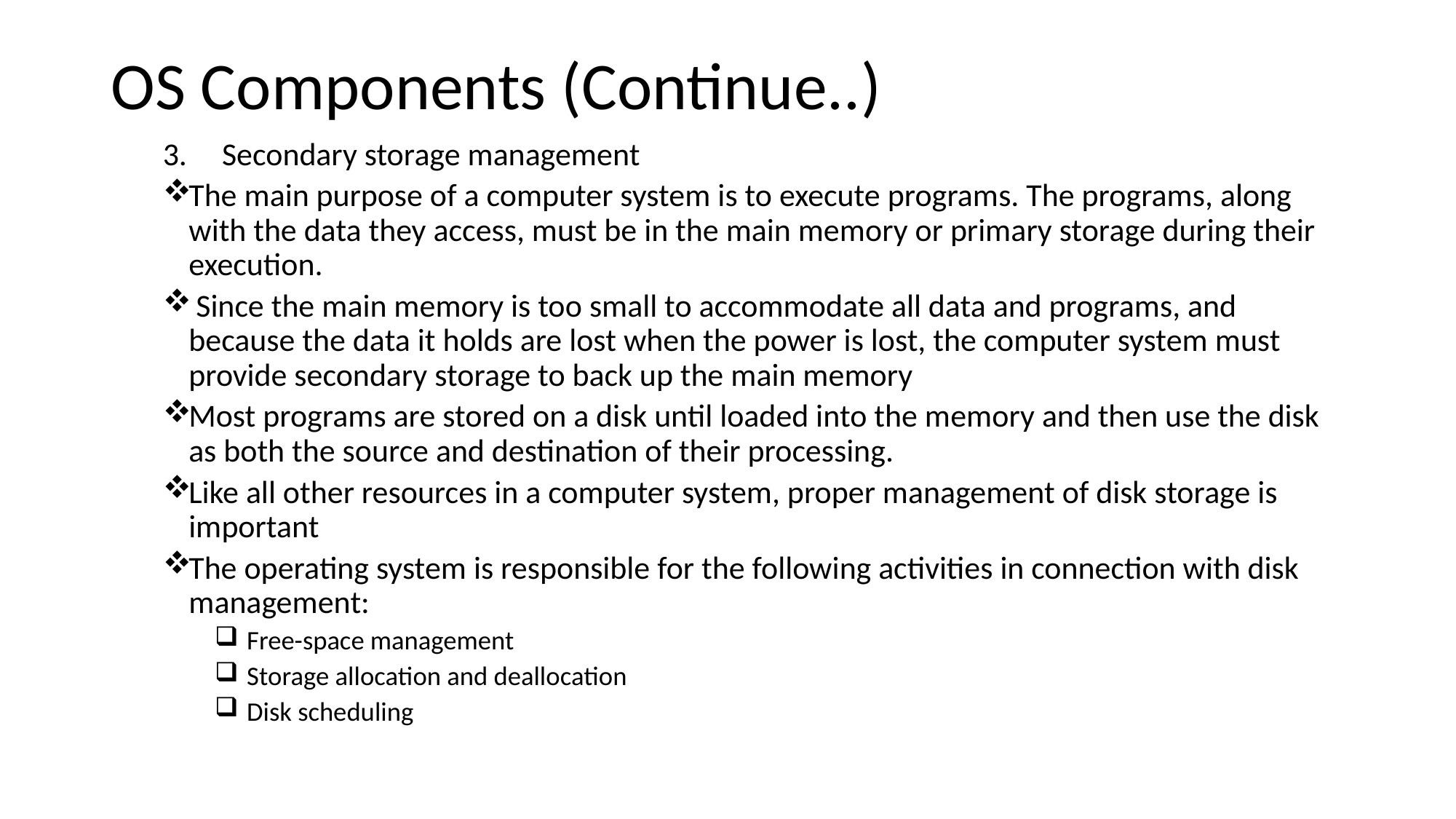

# OS Components (Continue..)
 Secondary storage management
The main purpose of a computer system is to execute programs. The programs, along with the data they access, must be in the main memory or primary storage during their execution.
 Since the main memory is too small to accommodate all data and programs, and because the data it holds are lost when the power is lost, the computer system must provide secondary storage to back up the main memory
Most programs are stored on a disk until loaded into the memory and then use the disk as both the source and destination of their processing.
Like all other resources in a computer system, proper management of disk storage is important
The operating system is responsible for the following activities in connection with disk management:
 Free-space management
 Storage allocation and deallocation
 Disk scheduling